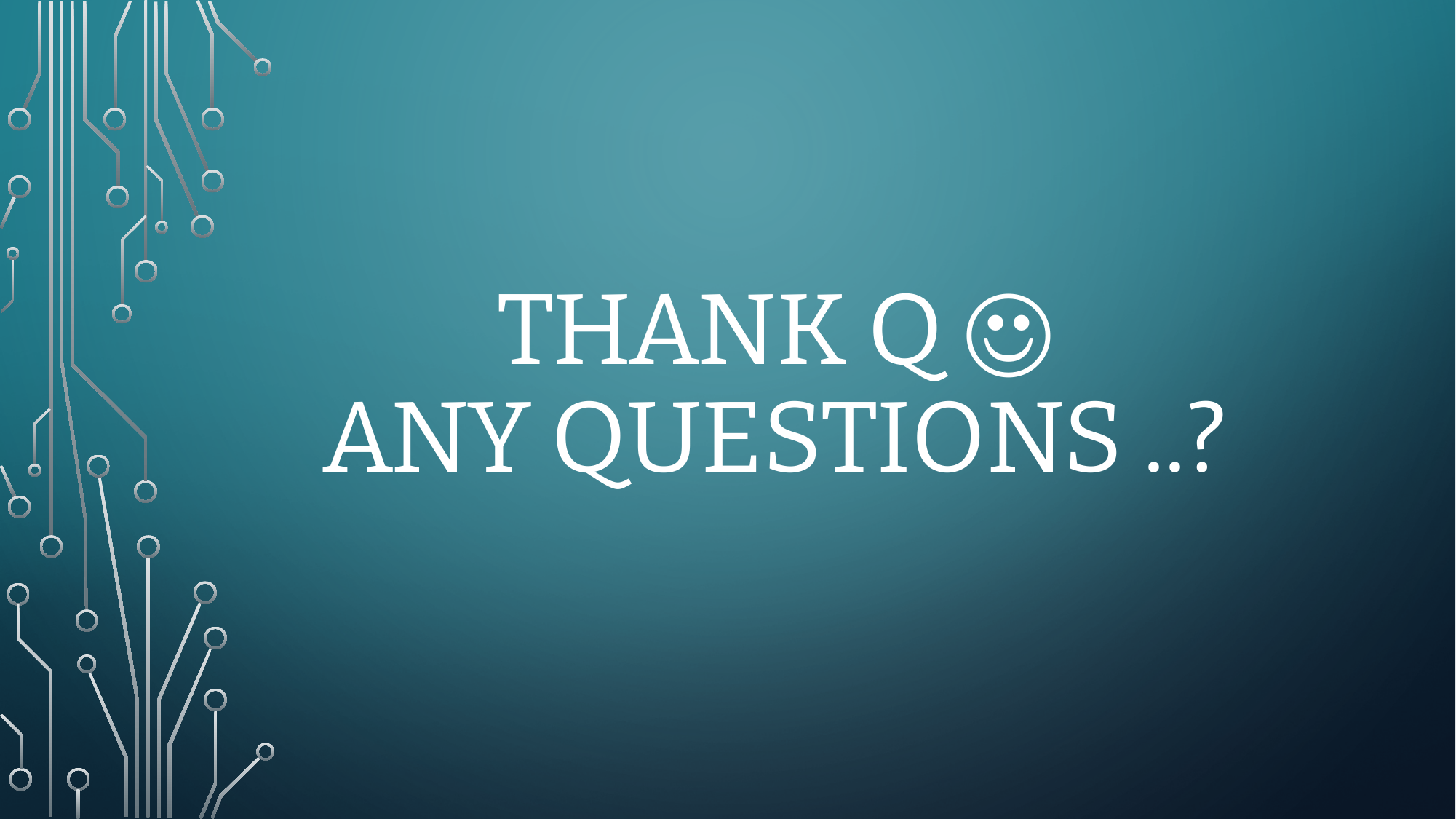

# THANK Q ☺ ANY QUESTIONS ..?